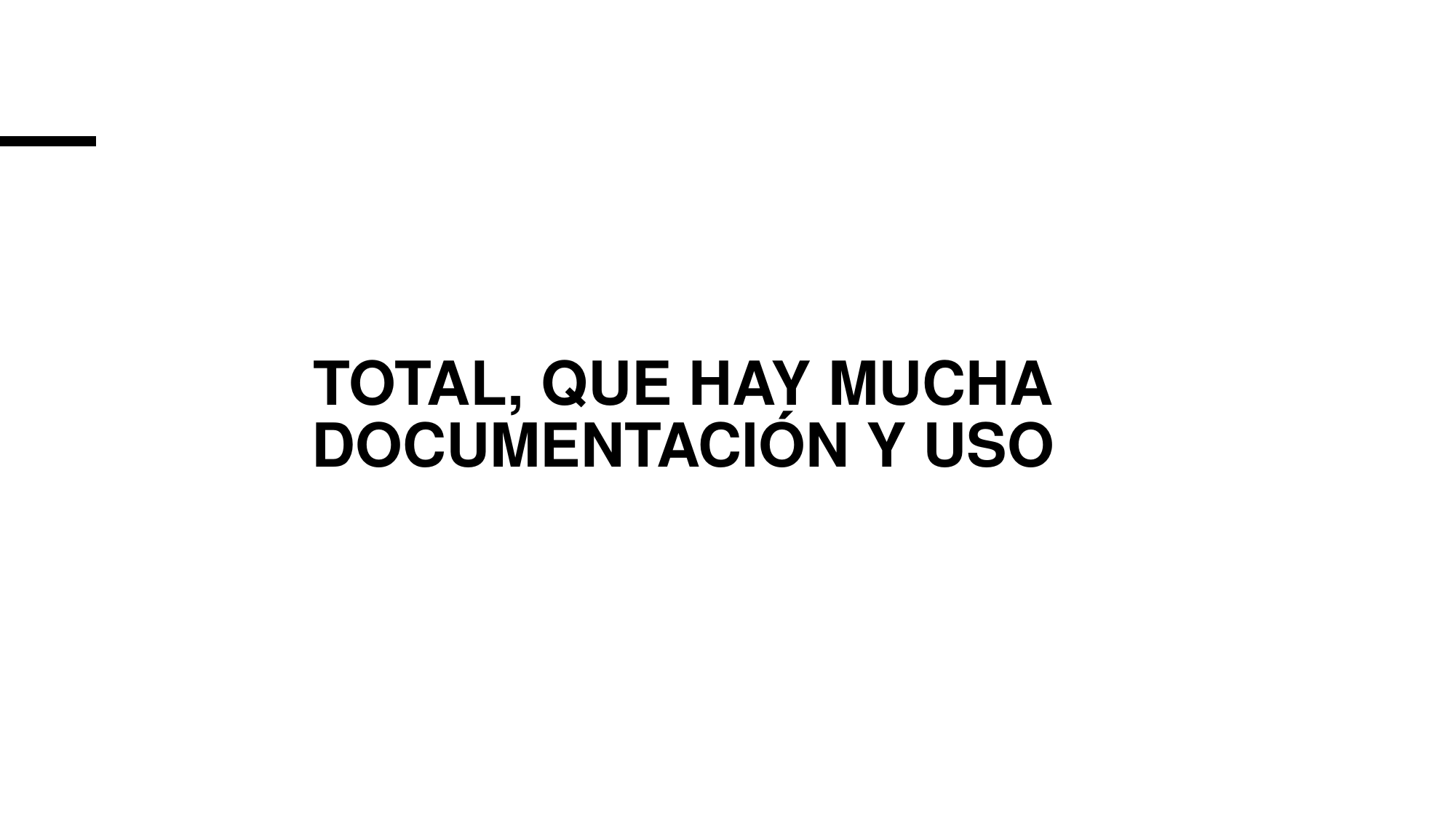

# Total, que hay mucha documentación y uso